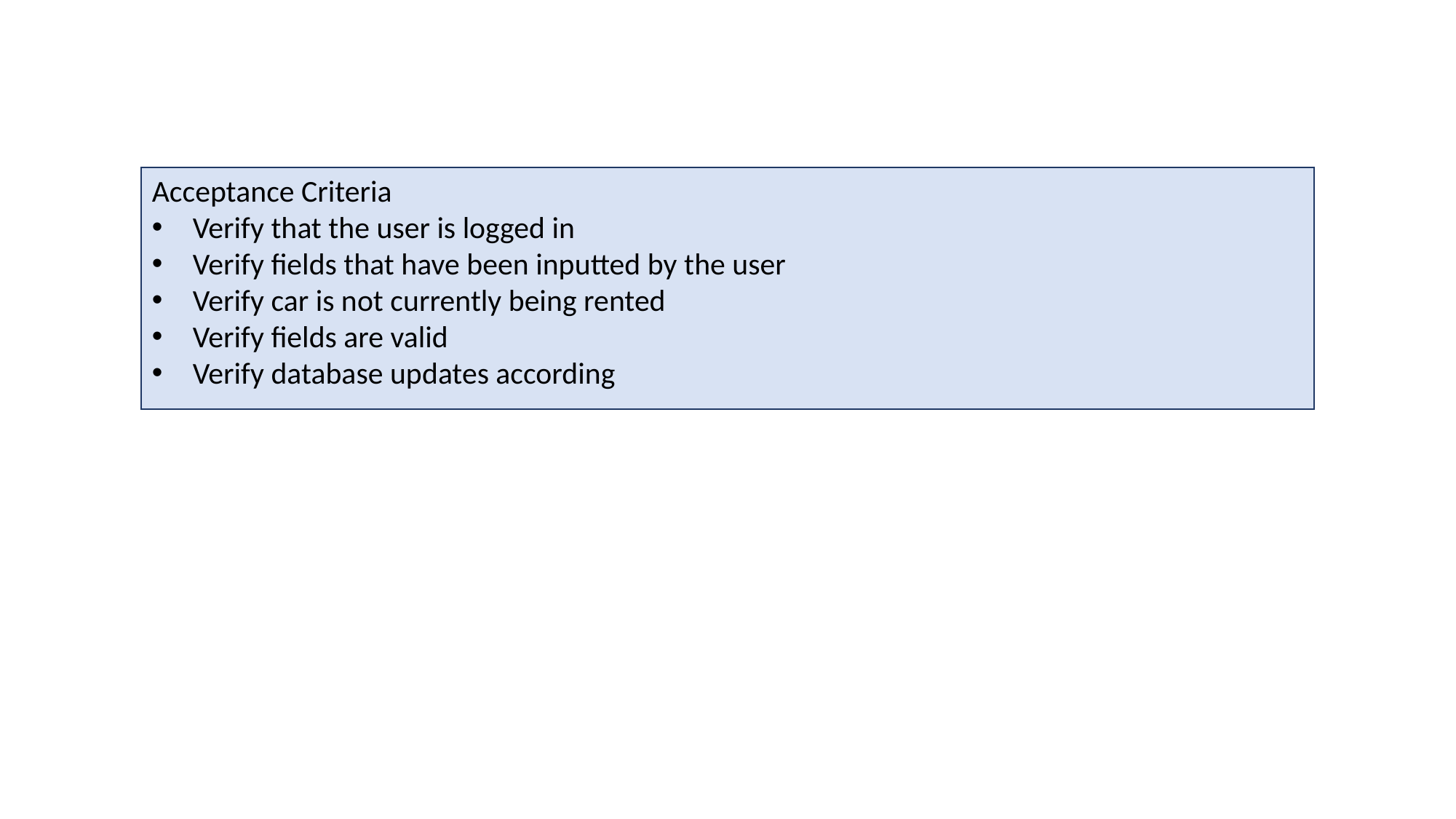

Acceptance Criteria
Verify that the user is logged in
Verify fields that have been inputted by the user
Verify car is not currently being rented
Verify fields are valid
Verify database updates according